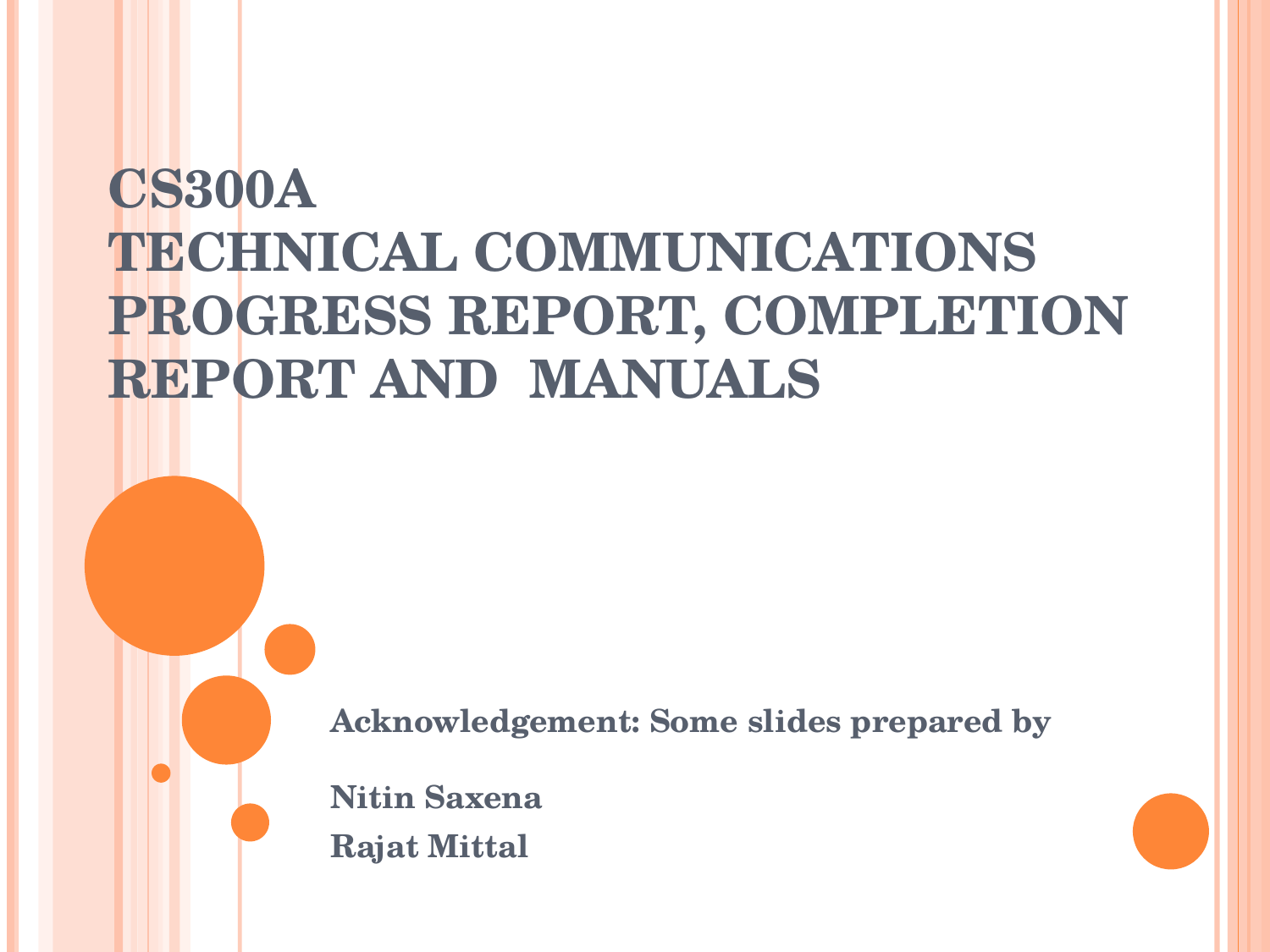

# CS300A Technical Communications Progress Report, Completion Report and  Manuals
Acknowledgement: Some slides prepared by

Nitin Saxena
Rajat Mittal